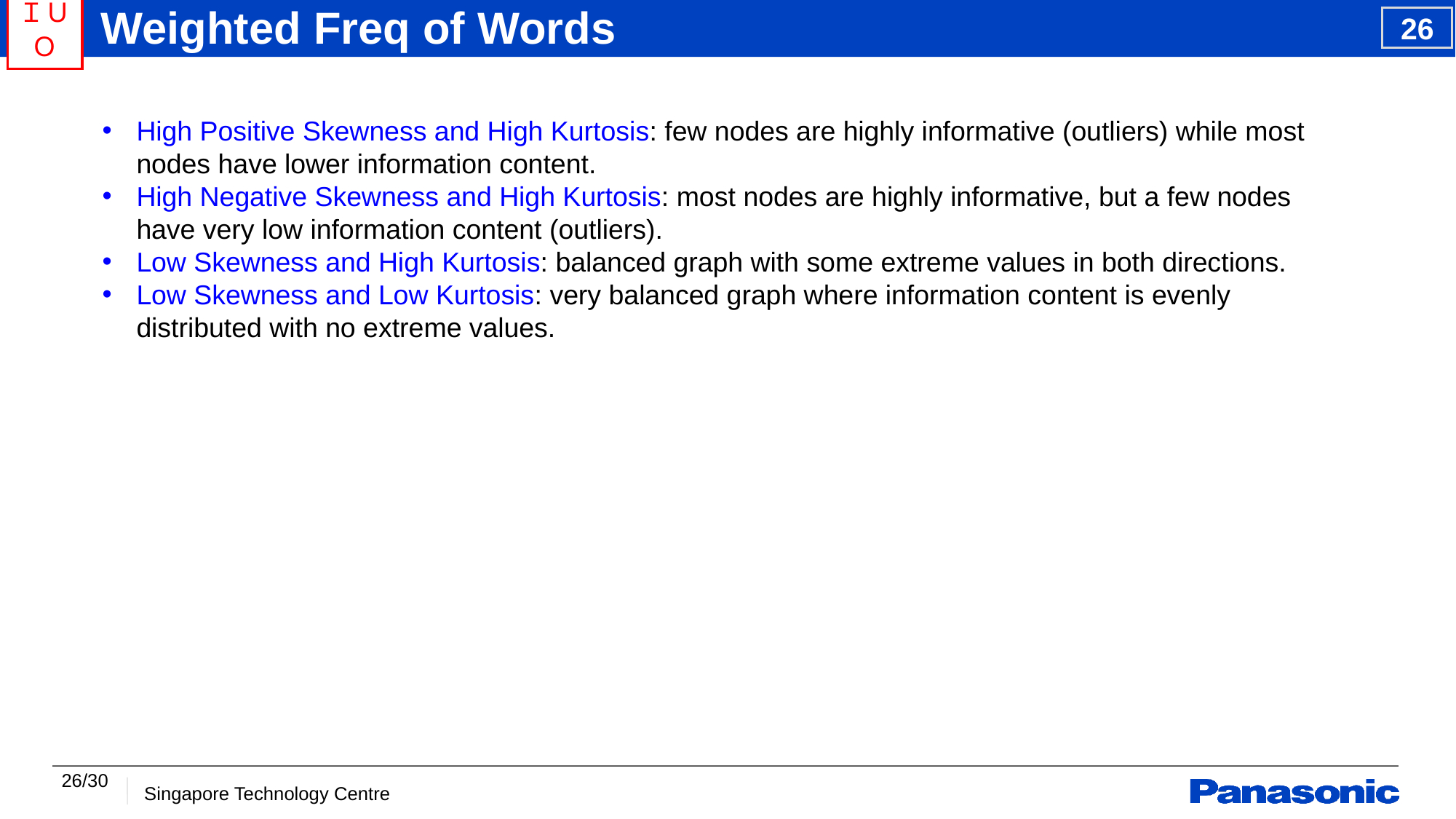

# Weighted Freq of Words
High Positive Skewness and High Kurtosis: few nodes are highly informative (outliers) while most nodes have lower information content.
High Negative Skewness and High Kurtosis: most nodes are highly informative, but a few nodes have very low information content (outliers).
Low Skewness and High Kurtosis: balanced graph with some extreme values in both directions.
Low Skewness and Low Kurtosis: very balanced graph where information content is evenly distributed with no extreme values.